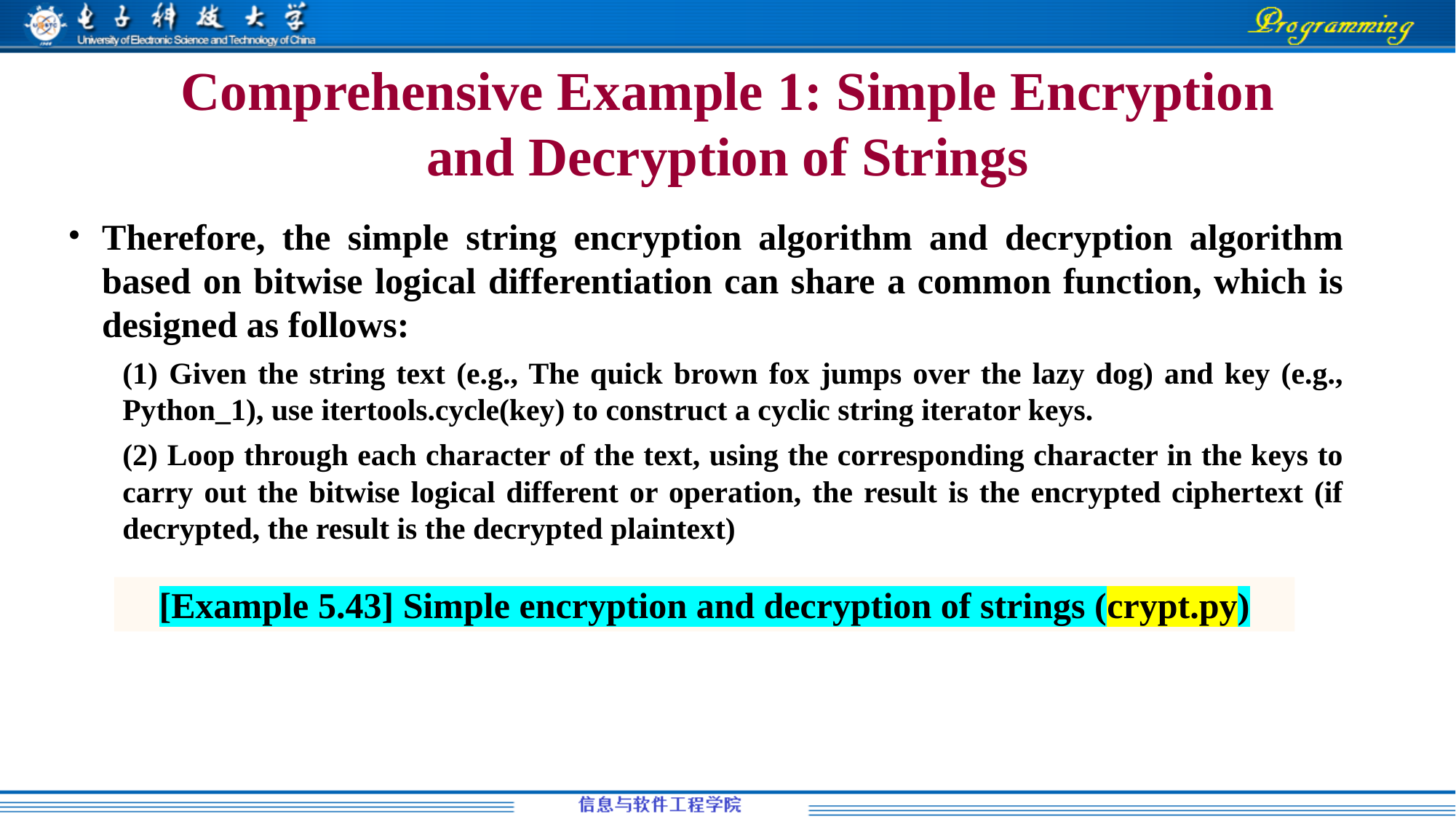

# Comprehensive Example 1: Simple Encryption and Decryption of Strings

Therefore, the simple string encryption algorithm and decryption algorithm based on bitwise logical differentiation can share a common function, which is designed as follows:
(1) Given the string text (e.g., The quick brown fox jumps over the lazy dog) and key (e.g., Python_1), use itertools.cycle(key) to construct a cyclic string iterator keys.
(2) Loop through each character of the text, using the corresponding character in the keys to carry out the bitwise logical different or operation, the result is the encrypted ciphertext (if decrypted, the result is the decrypted plaintext)
[Example 5.43] Simple encryption and decryption of strings (crypt.py)